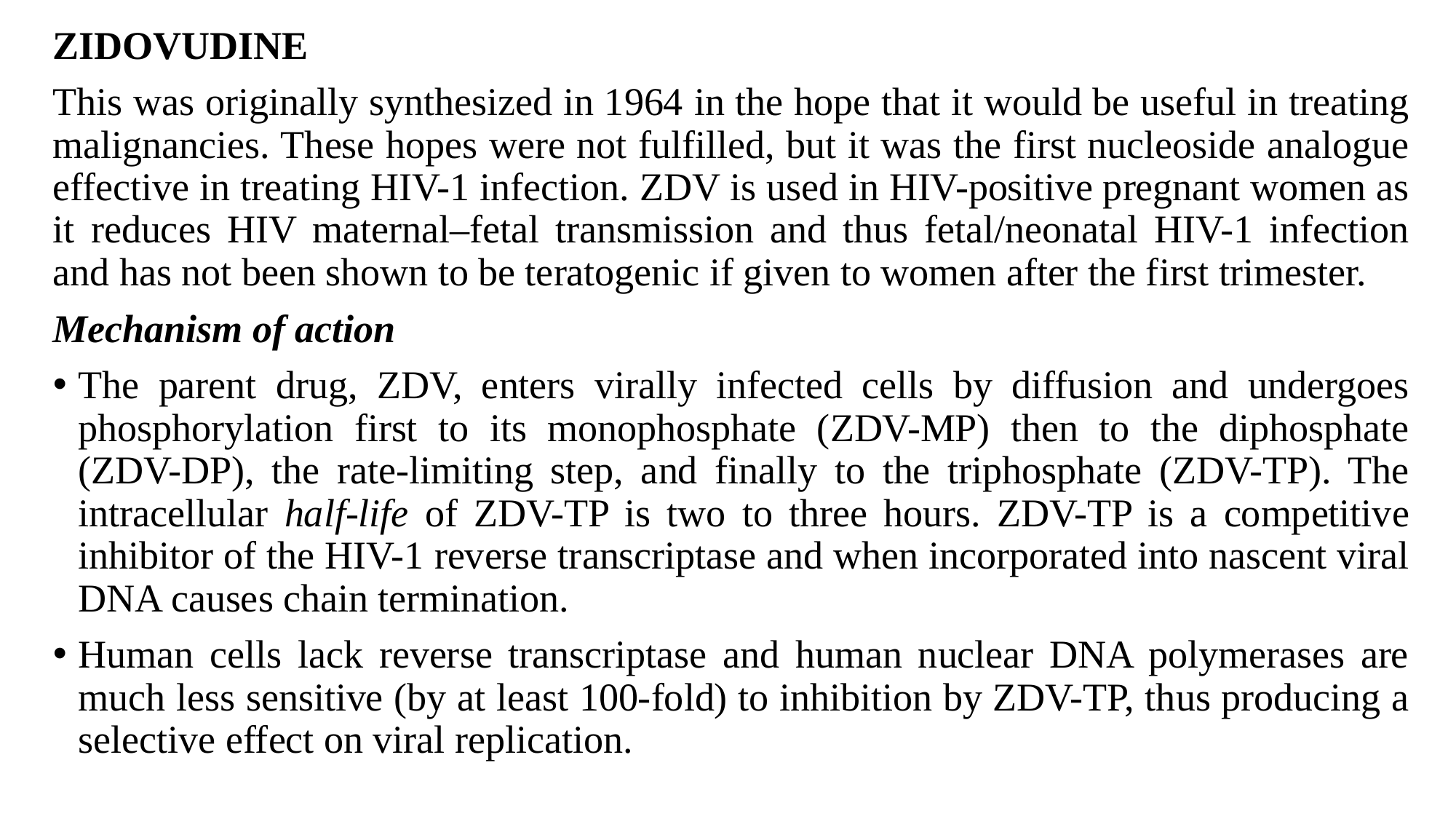

ZIDOVUDINE
This was originally synthesized in 1964 in the hope that it would be useful in treating malignancies. These hopes were not fulfilled, but it was the first nucleoside analogue effective in treating HIV-1 infection. ZDV is used in HIV-positive pregnant women as it reduces HIV maternal–fetal transmission and thus fetal/neonatal HIV-1 infection and has not been shown to be teratogenic if given to women after the first trimester.
Mechanism of action
The parent drug, ZDV, enters virally infected cells by diffusion and undergoes phosphorylation first to its monophosphate (ZDV-MP) then to the diphosphate (ZDV-DP), the rate-limiting step, and finally to the triphosphate (ZDV-TP). The intracellular half-life of ZDV-TP is two to three hours. ZDV-TP is a competitive inhibitor of the HIV-1 reverse transcriptase and when incorporated into nascent viral DNA causes chain termination.
Human cells lack reverse transcriptase and human nuclear DNA polymerases are much less sensitive (by at least 100-fold) to inhibition by ZDV-TP, thus producing a selective effect on viral replication.